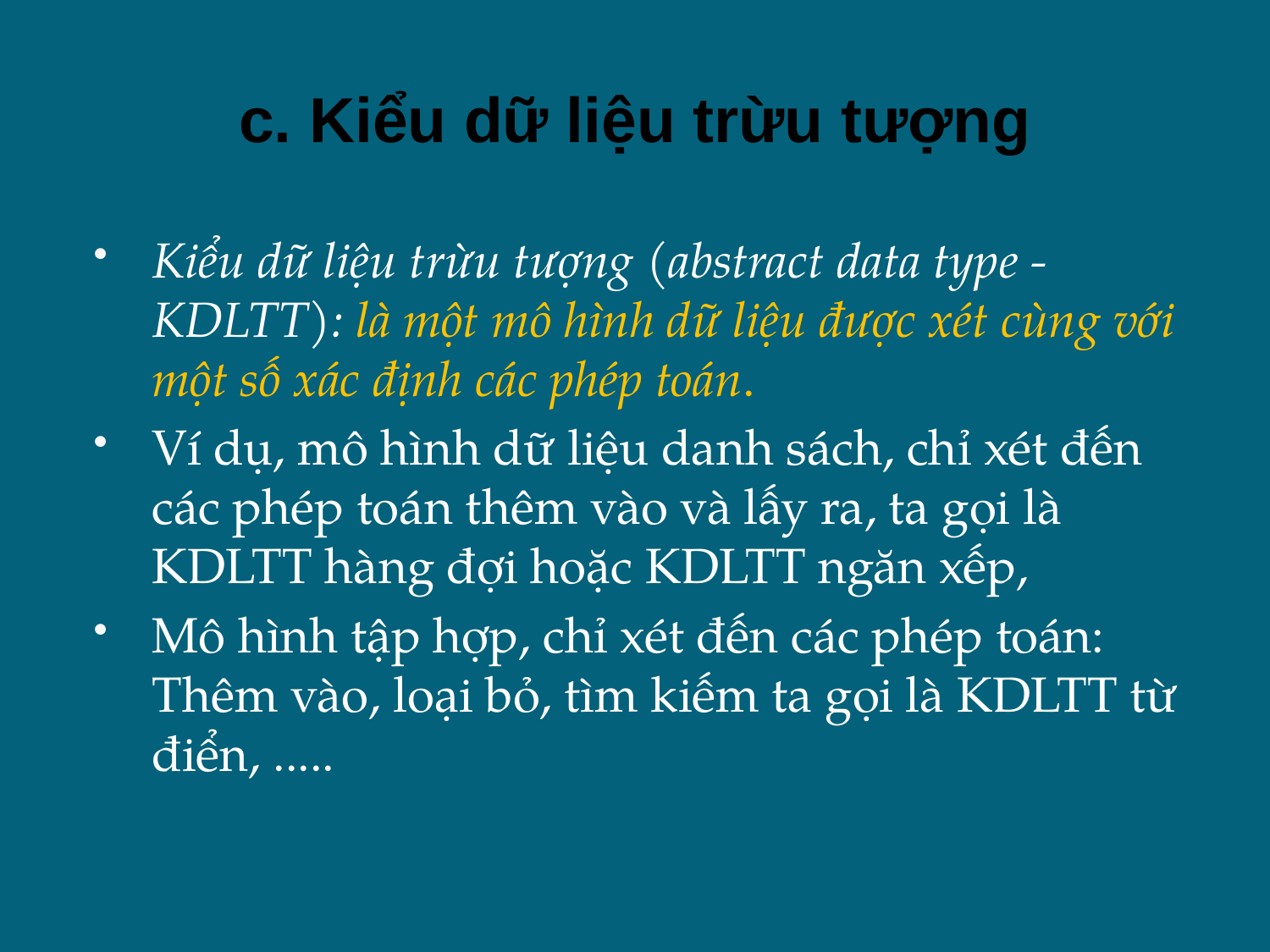

# c. Kiểu dữ liệu trừu tượng
Kiểu dữ liệu trừu tượng (abstract data type - KDLTT): là một mô hình dữ liệu được xét cùng với một số xác định các phép toán.
Ví dụ, mô hình dữ liệu danh sách, chỉ xét đến các phép toán thêm vào và lấy ra, ta gọi là KDLTT hàng đợi hoặc KDLTT ngăn xếp,
Mô hình tập hợp, chỉ xét đến các phép toán: Thêm vào, loại bỏ, tìm kiếm ta gọi là KDLTT từ điển, .....